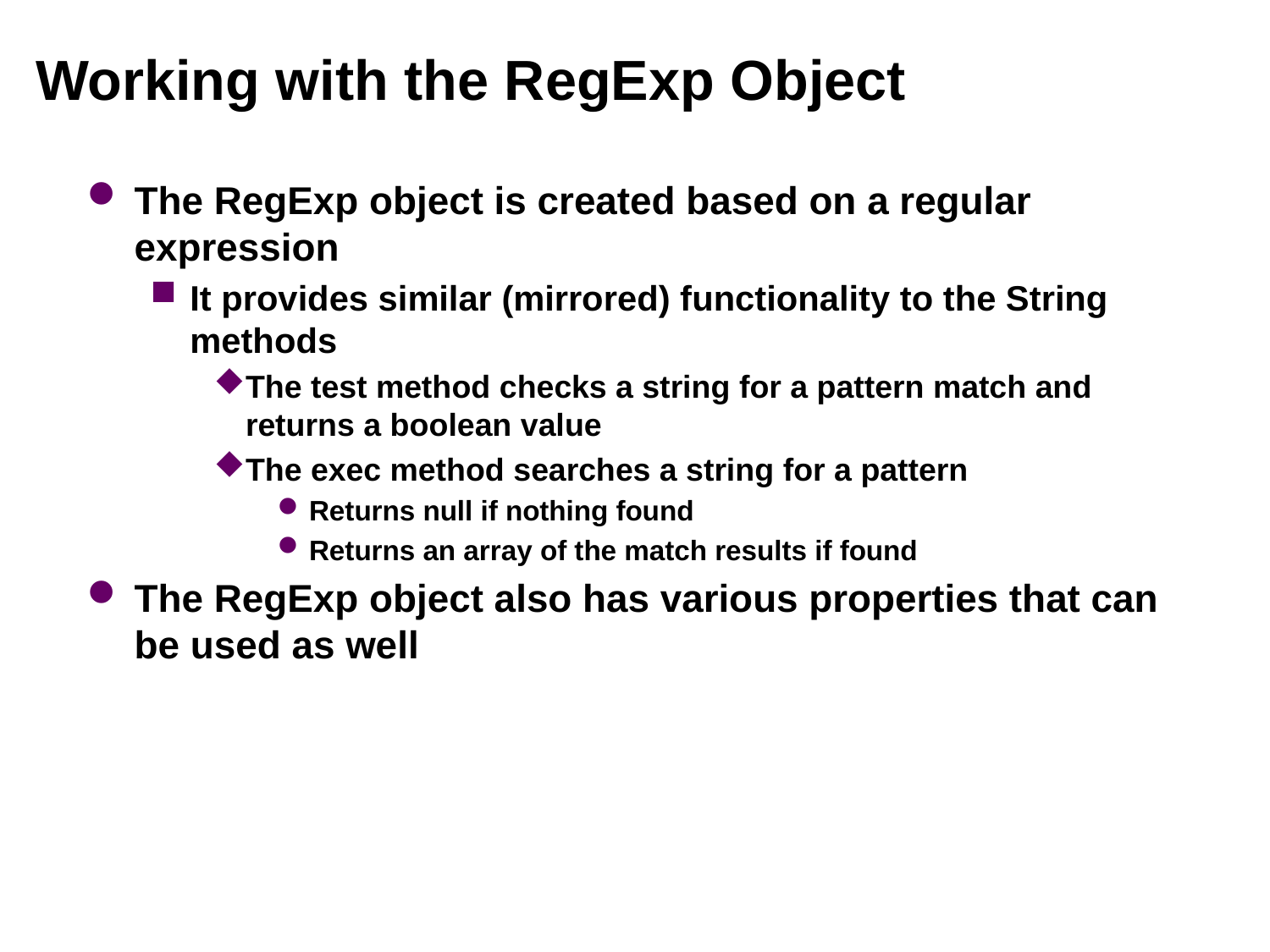

# Working with the RegExp Object
The RegExp object is created based on a regular expression
It provides similar (mirrored) functionality to the String methods
The test method checks a string for a pattern match and returns a boolean value
The exec method searches a string for a pattern
Returns null if nothing found
Returns an array of the match results if found
The RegExp object also has various properties that can be used as well